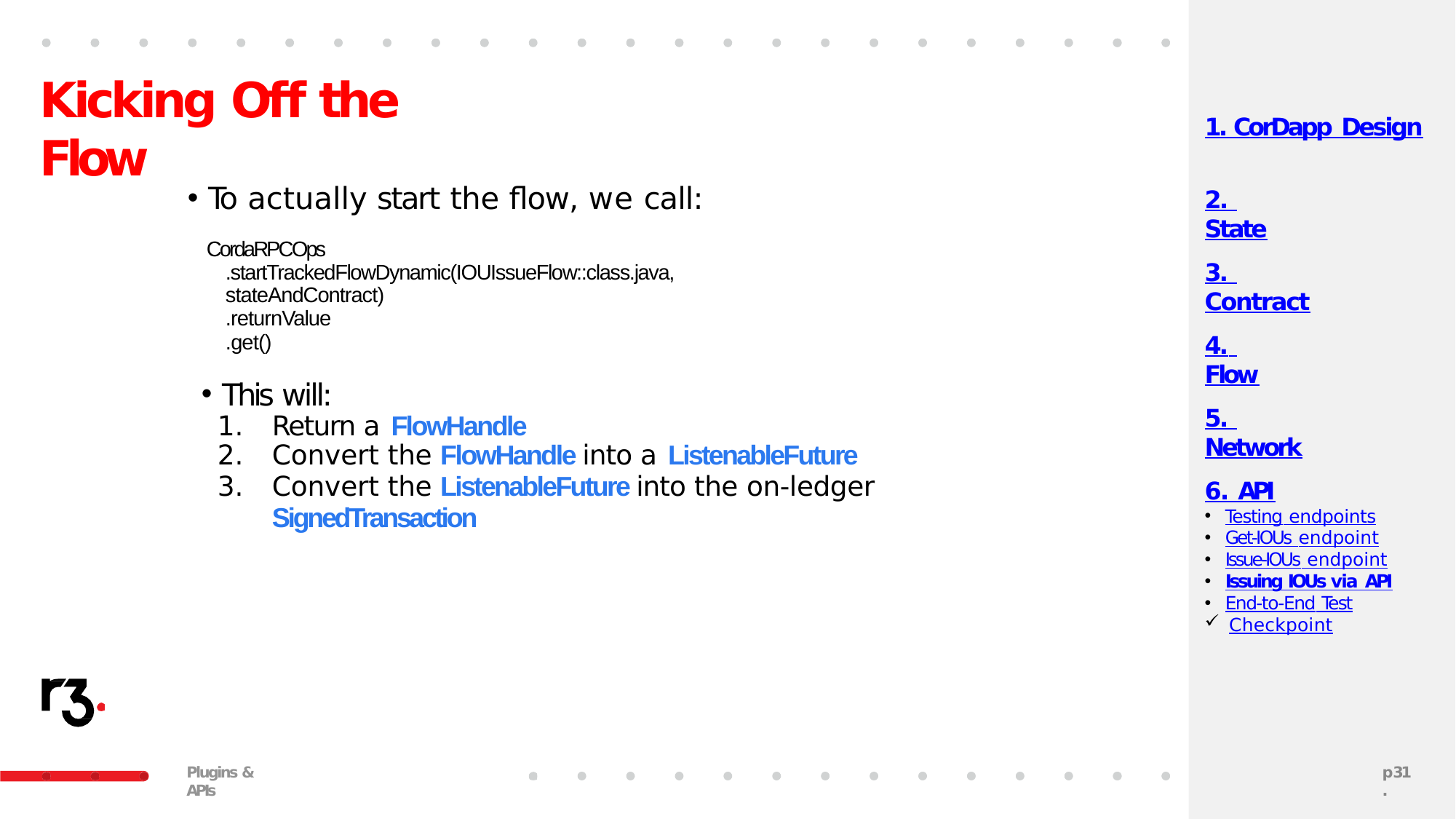

# Kicking Off the Flow
1. CorDapp Design
To actually start the flow, we call:
CordaRPCOps
.startTrackedFlowDynamic(IOUIssueFlow::class.java, stateAndContract)
.returnValue
.get()
2. State
3. Contract
4. Flow
This will:
Return a FlowHandle
Convert the FlowHandle into a ListenableFuture
Convert the ListenableFuture into the on-ledger SignedTransaction
5. Network
6. API
Testing endpoints
Get-IOUs endpoint
Issue-IOUs endpoint
Issuing IOUs via API
End-to-End Test
Checkpoint

Plugins & APIs
p31.